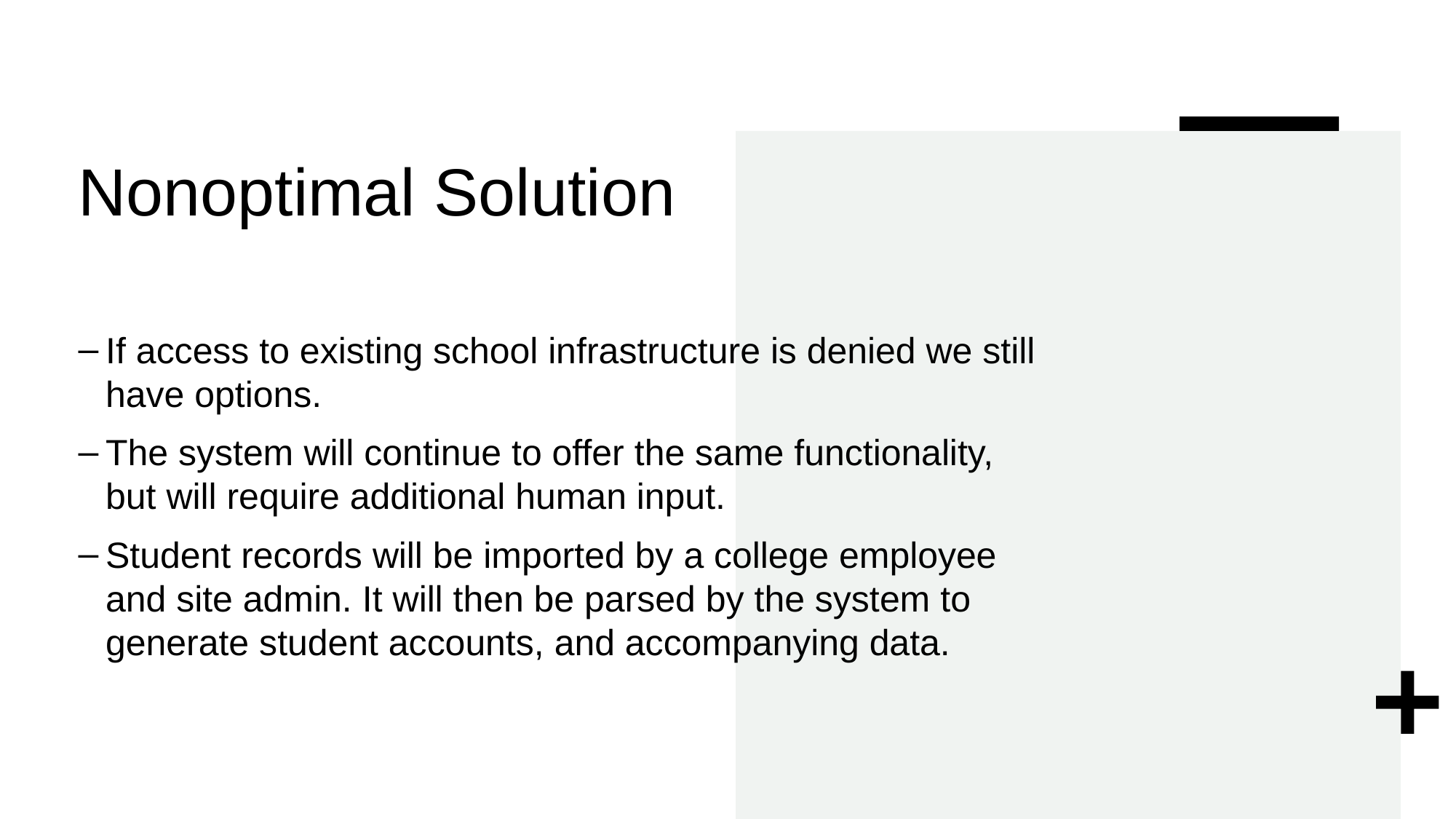

# Nonoptimal Solution
If access to existing school infrastructure is denied we still have options.
The system will continue to offer the same functionality, but will require additional human input.
Student records will be imported by a college employee and site admin. It will then be parsed by the system to generate student accounts, and accompanying data.